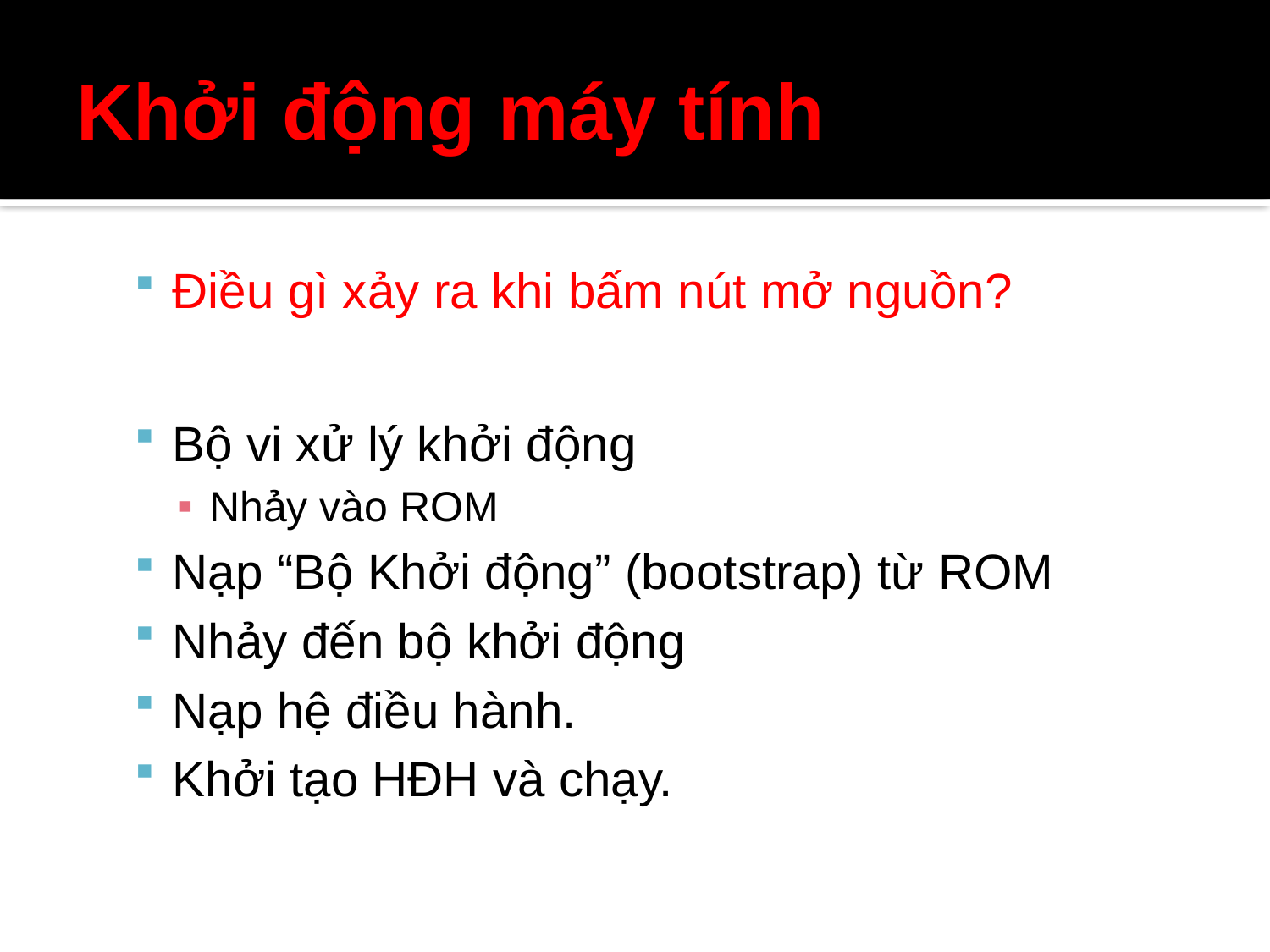

# Khởi động máy tính
Điều gì xảy ra khi bấm nút mở nguồn?

Bộ vi xử lý khởi động
Nhảy vào ROM
Nạp “Bộ Khởi động” (bootstrap) từ ROM
Nhảy đến bộ khởi động
Nạp hệ điều hành.
Khởi tạo HĐH và chạy.